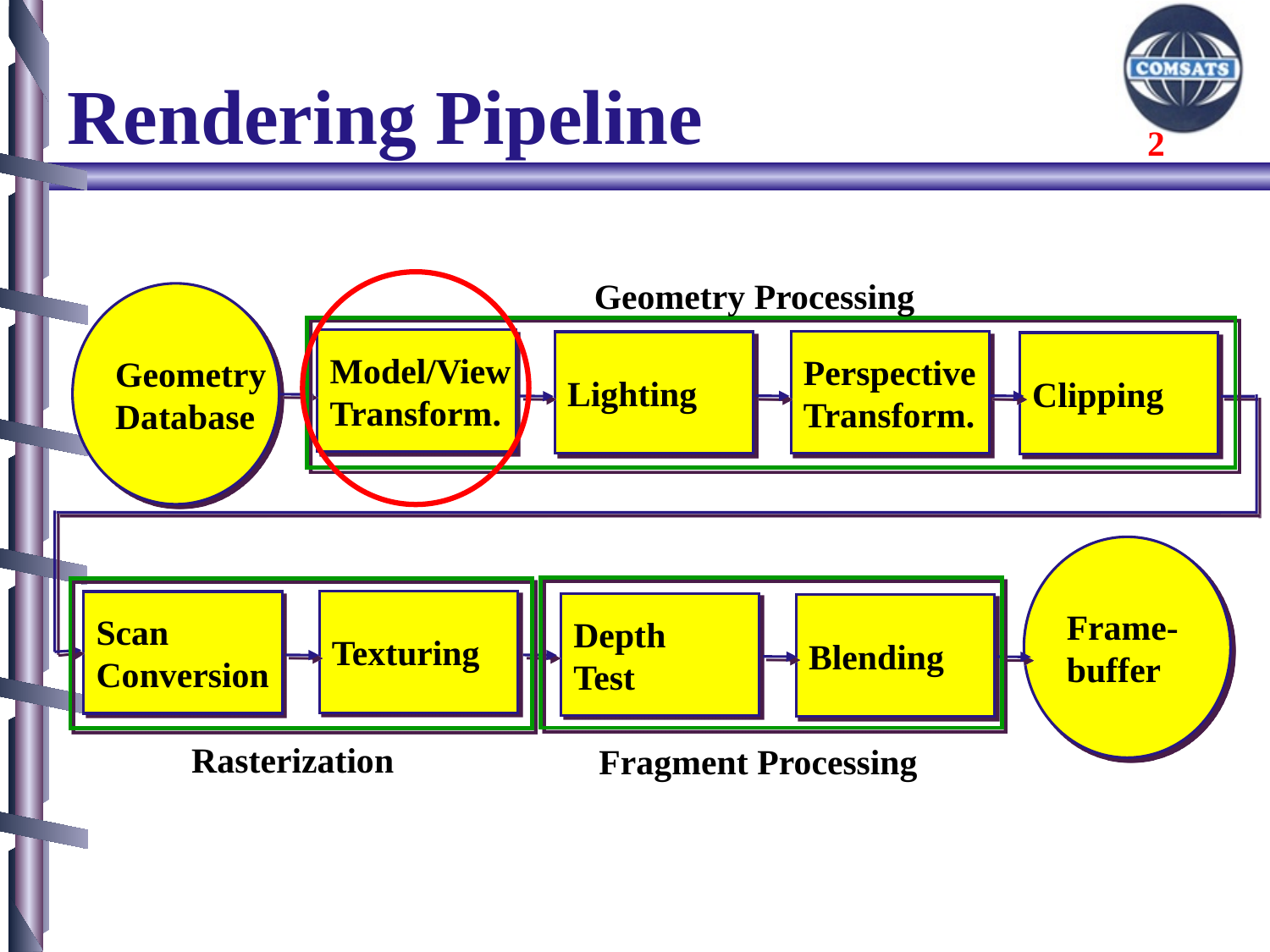

# Rendering Pipeline
Geometry Processing
Geometry
Database
Model/View
Transform.
Perspective
Transform.
Lighting
Clipping

Frame-
buffer
Texturing
Scan
Conversion
Depth
Test
Blending

Rasterization
Fragment Processing